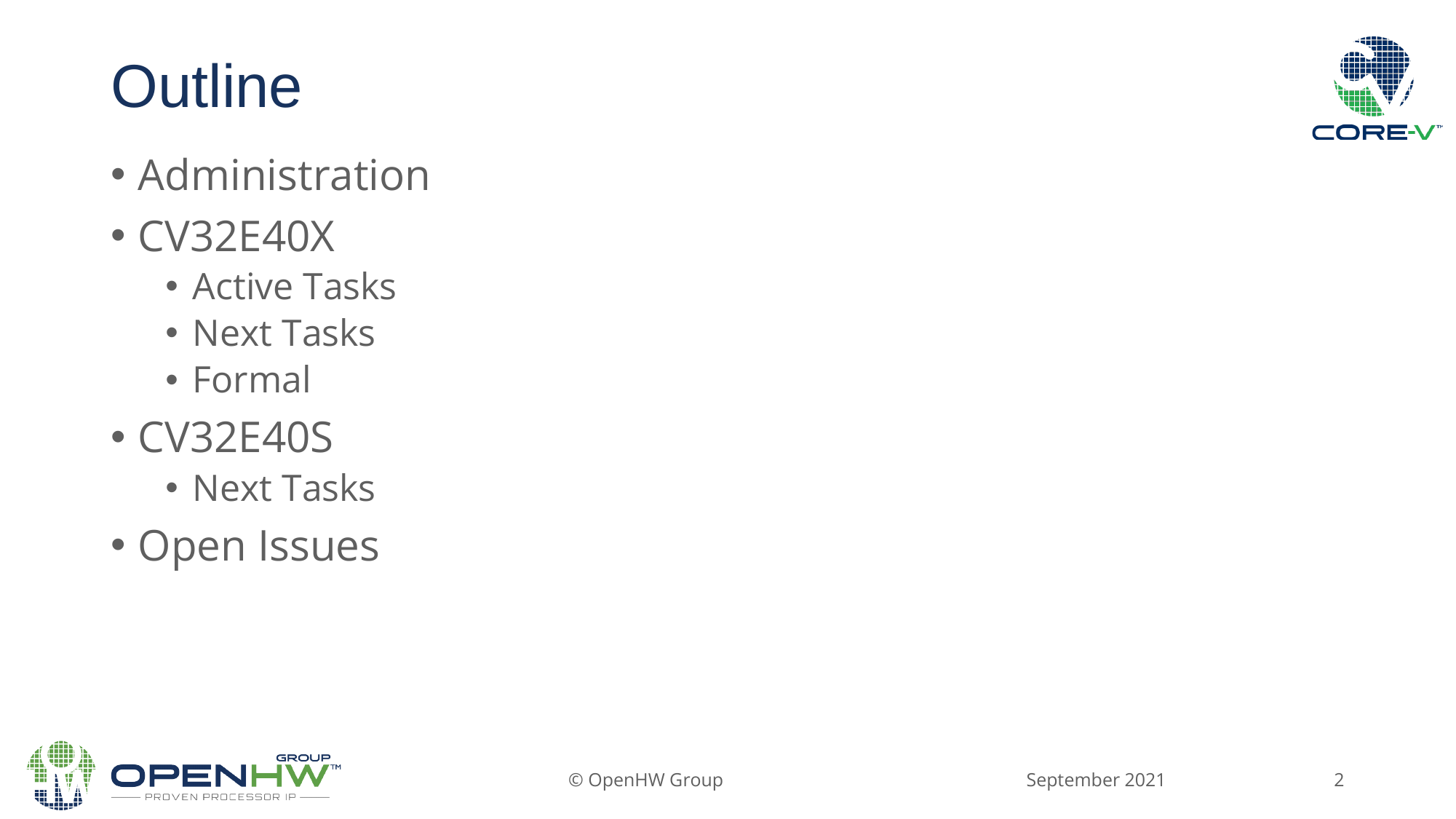

# Outline
Administration
CV32E40X
Active Tasks
Next Tasks
Formal
CV32E40S
Next Tasks
Open Issues

September 2021
© OpenHW Group
2